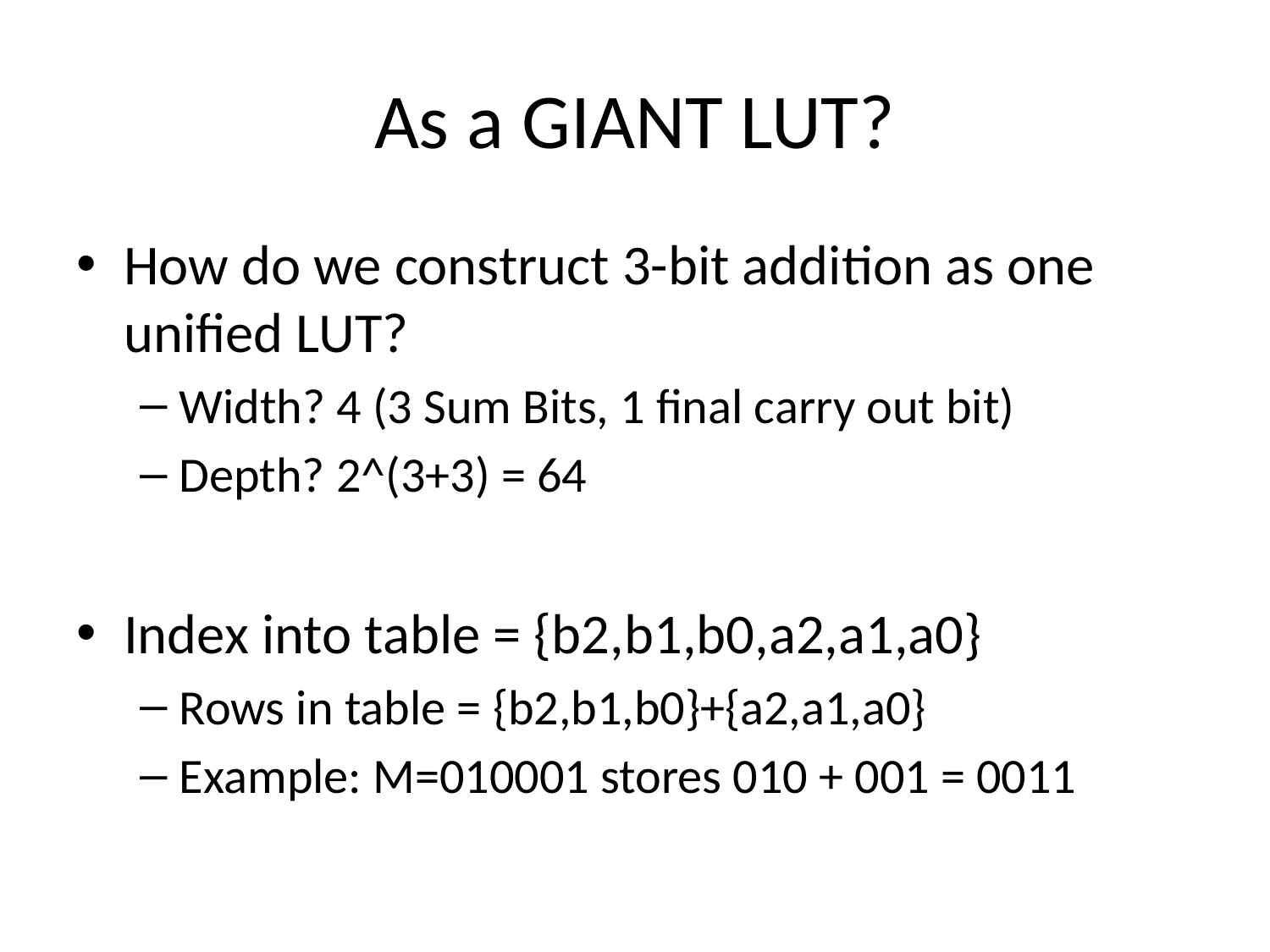

# As a GIANT LUT?
How do we construct 3-bit addition as one unified LUT?
Width? 4 (3 Sum Bits, 1 final carry out bit)
Depth? 2^(3+3) = 64

Index into table = {b2,b1,b0,a2,a1,a0}
Rows in table = {b2,b1,b0}+{a2,a1,a0}
Example: M=010001 stores 010 + 001 = 0011